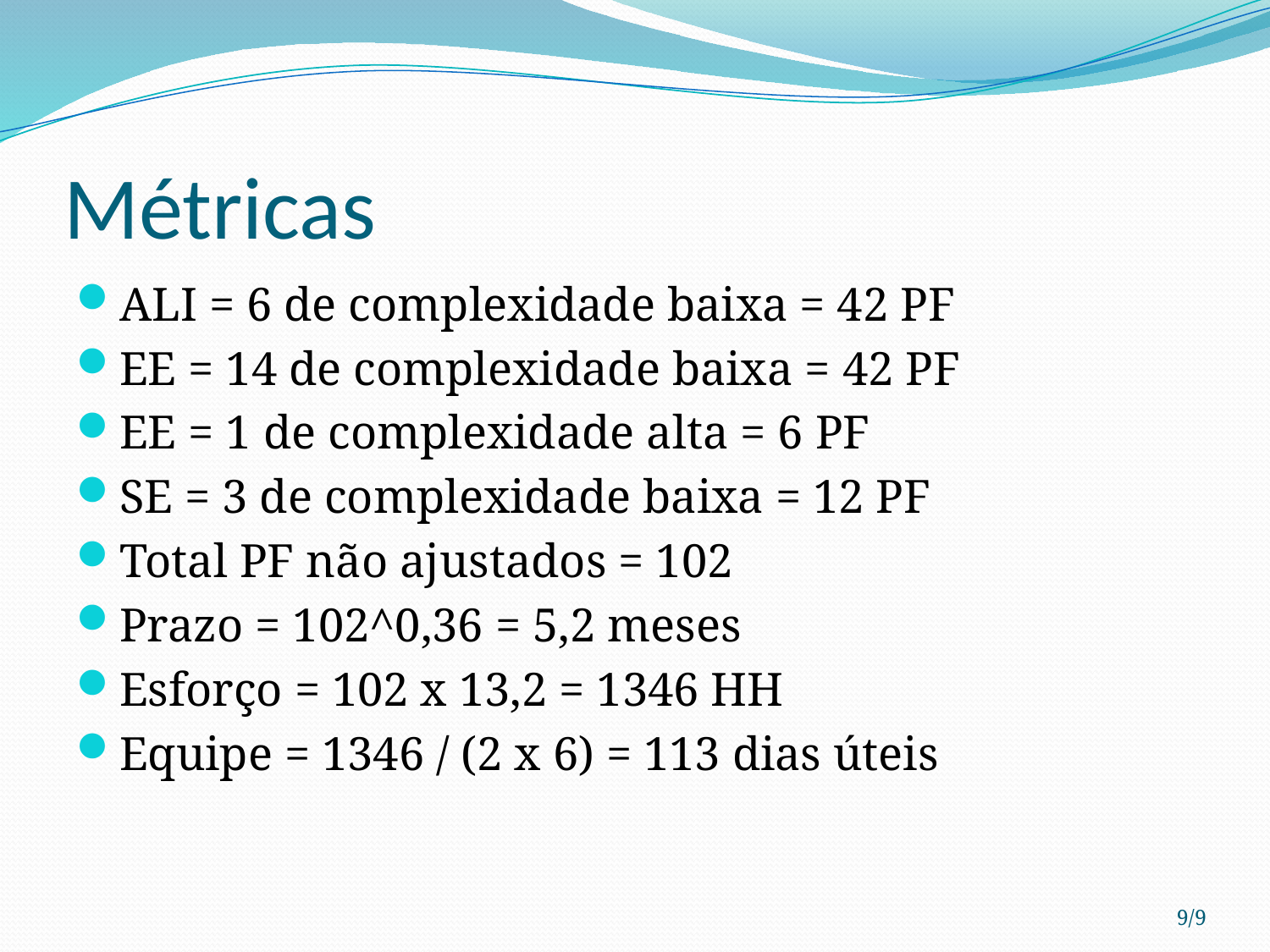

# Métricas
ALI = 6 de complexidade baixa = 42 PF
EE = 14 de complexidade baixa = 42 PF
EE = 1 de complexidade alta = 6 PF
SE = 3 de complexidade baixa = 12 PF
Total PF não ajustados = 102
Prazo = 102^0,36 = 5,2 meses
Esforço = 102 x 13,2 = 1346 HH
Equipe = 1346 / (2 x 6) = 113 dias úteis
9/9